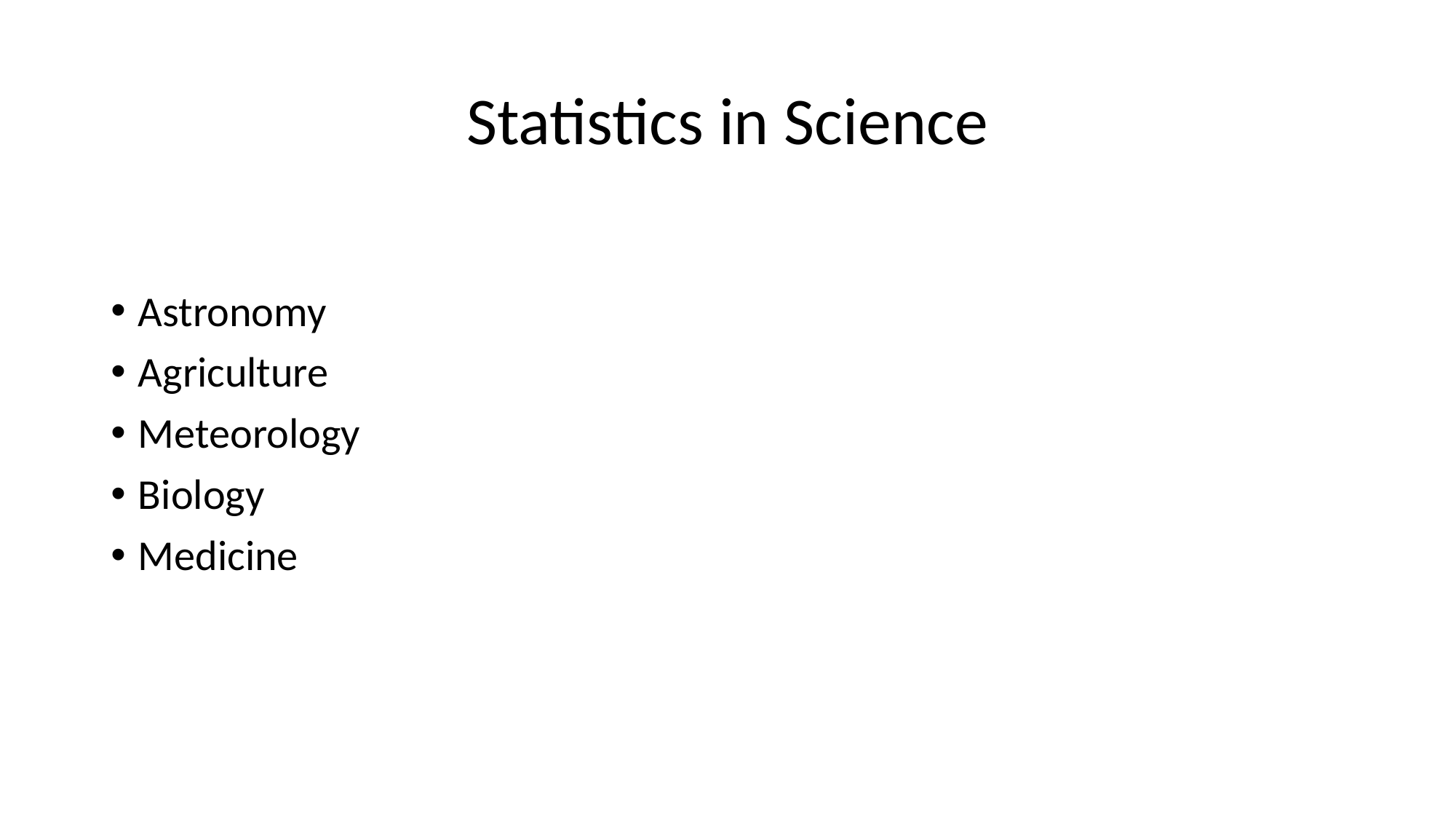

# Statistics in Science

Astronomy
Agriculture
Meteorology
Biology
Medicine